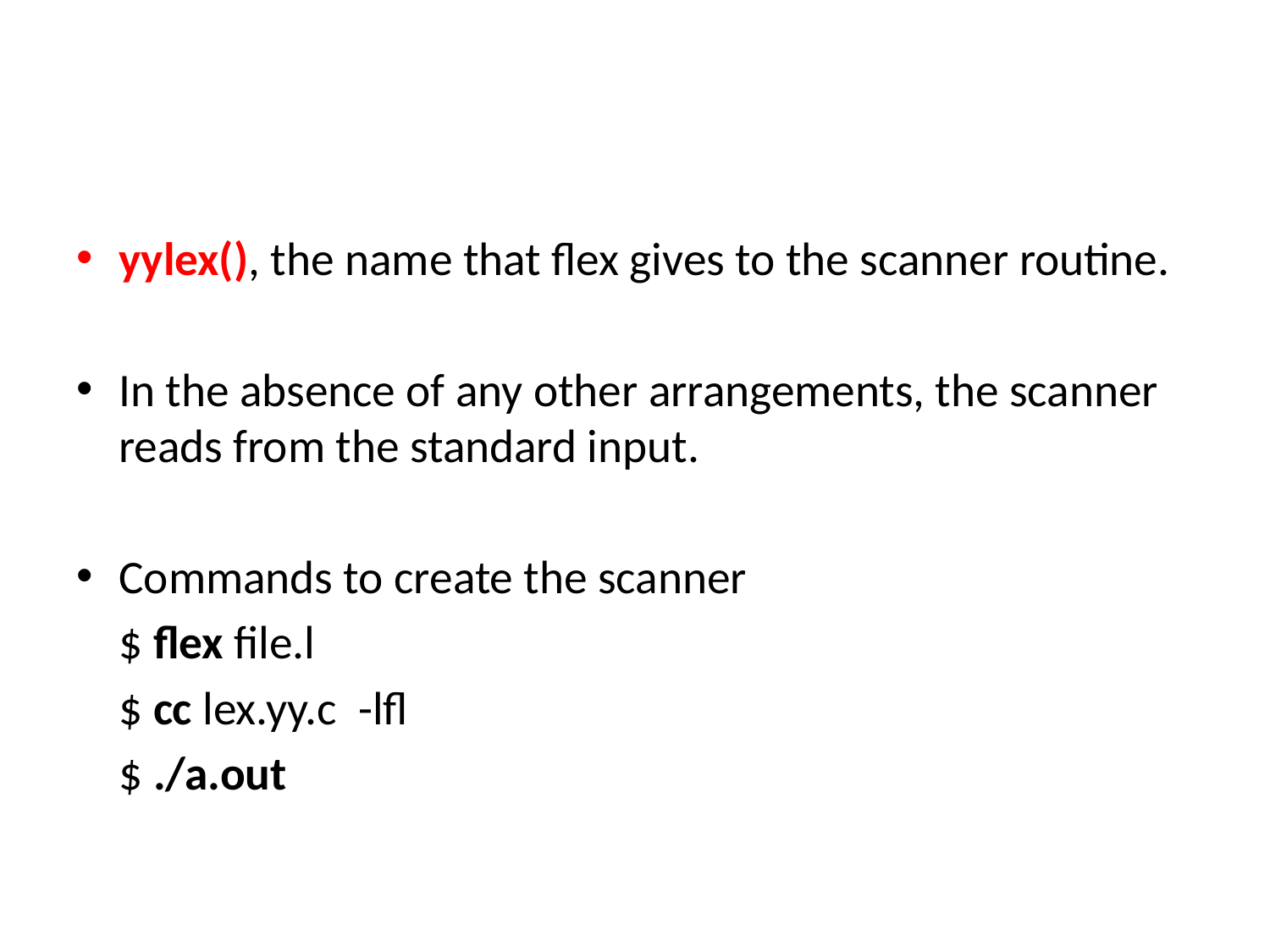

#
yylex(), the name that flex gives to the scanner routine.

In the absence of any other arrangements, the scanner reads from the standard input.

Commands to create the scanner
		$ flex file.l
		$ cc lex.yy.c  -lfl
		$ ./a.out